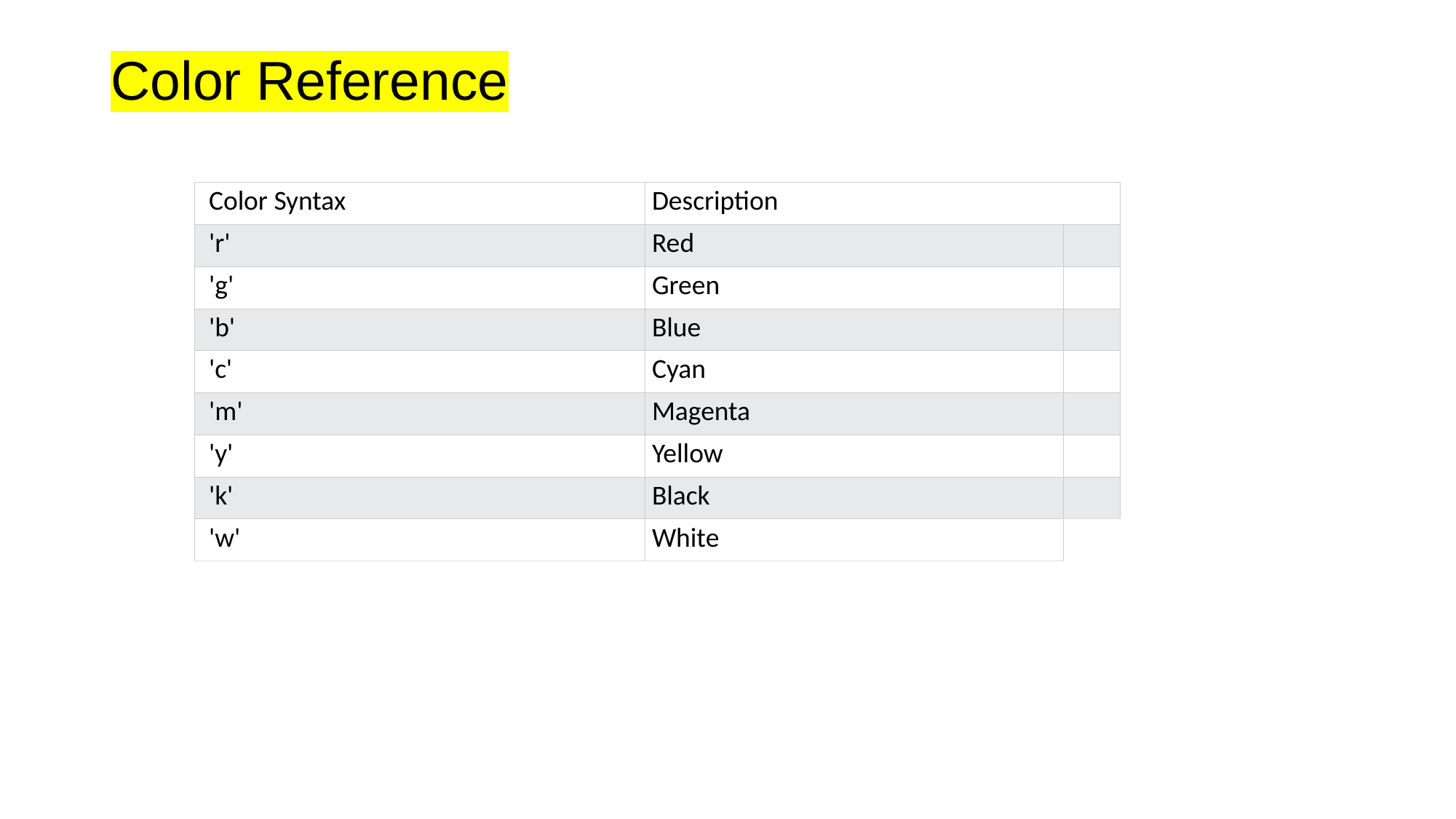

# Color Reference
| Color Syntax | Description |  |
| --- | --- | --- |
| 'r' | Red |  |
| 'g' | Green |  |
| 'b' | Blue |  |
| 'c' | Cyan |  |
| 'm' | Magenta |  |
| 'y' | Yellow |  |
| 'k' | Black |  |
| 'w' | White |  |